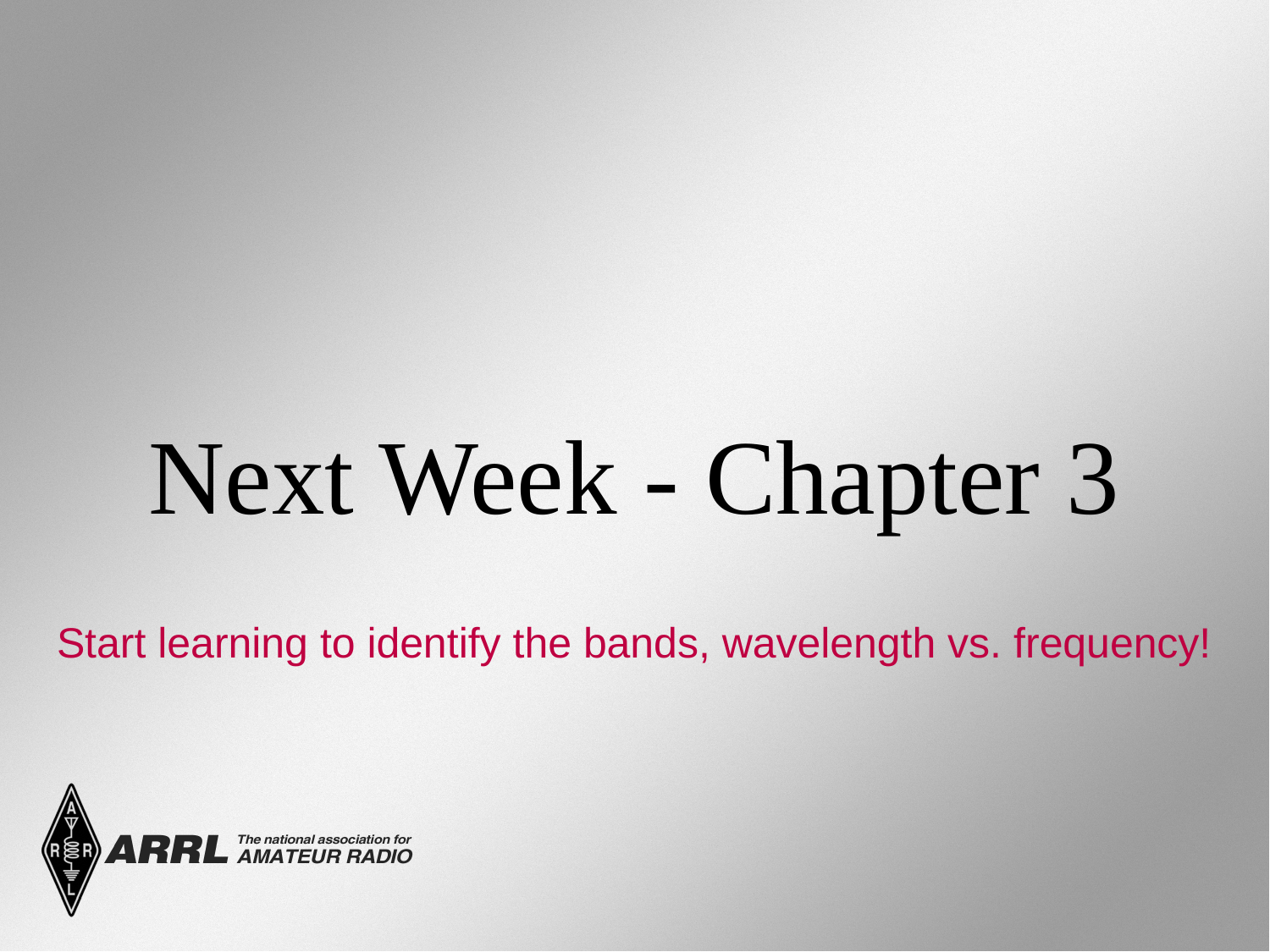

Next Week - Chapter 3
Start learning to identify the bands, wavelength vs. frequency!